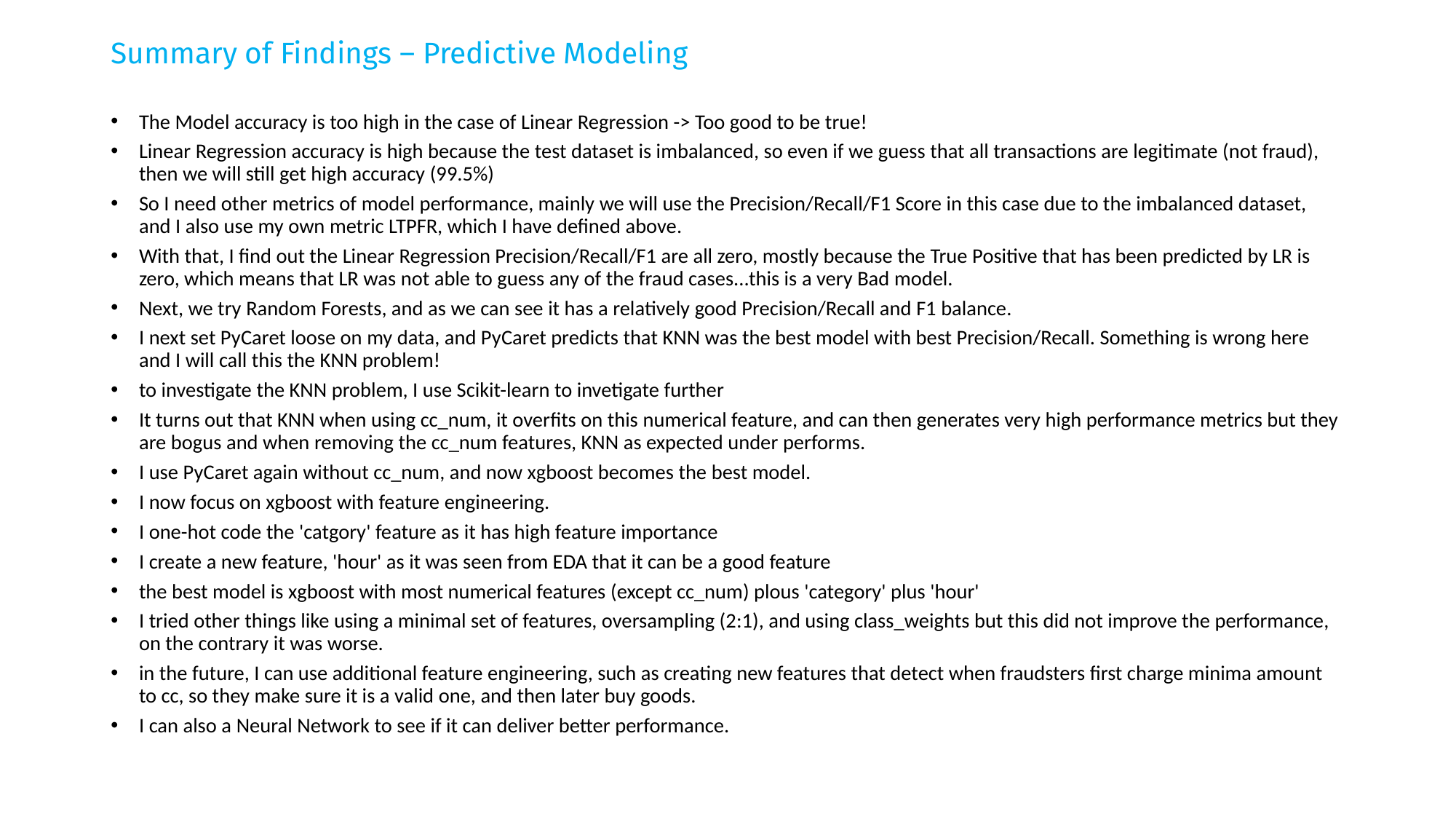

# Summary of Findings – Predictive Modeling
The Model accuracy is too high in the case of Linear Regression -> Too good to be true!
Linear Regression accuracy is high because the test dataset is imbalanced, so even if we guess that all transactions are legitimate (not fraud), then we will still get high accuracy (99.5%)
So I need other metrics of model performance, mainly we will use the Precision/Recall/F1 Score in this case due to the imbalanced dataset, and I also use my own metric LTPFR, which I have defined above.
With that, I find out the Linear Regression Precision/Recall/F1 are all zero, mostly because the True Positive that has been predicted by LR is zero, which means that LR was not able to guess any of the fraud cases...this is a very Bad model.
Next, we try Random Forests, and as we can see it has a relatively good Precision/Recall and F1 balance.
I next set PyCaret loose on my data, and PyCaret predicts that KNN was the best model with best Precision/Recall. Something is wrong here and I will call this the KNN problem!
to investigate the KNN problem, I use Scikit-learn to invetigate further
It turns out that KNN when using cc_num, it overfits on this numerical feature, and can then generates very high performance metrics but they are bogus and when removing the cc_num features, KNN as expected under performs.
I use PyCaret again without cc_num, and now xgboost becomes the best model.
I now focus on xgboost with feature engineering.
I one-hot code the 'catgory' feature as it has high feature importance
I create a new feature, 'hour' as it was seen from EDA that it can be a good feature
the best model is xgboost with most numerical features (except cc_num) plous 'category' plus 'hour'
I tried other things like using a minimal set of features, oversampling (2:1), and using class_weights but this did not improve the performance, on the contrary it was worse.
in the future, I can use additional feature engineering, such as creating new features that detect when fraudsters first charge minima amount to cc, so they make sure it is a valid one, and then later buy goods.
I can also a Neural Network to see if it can deliver better performance.

15